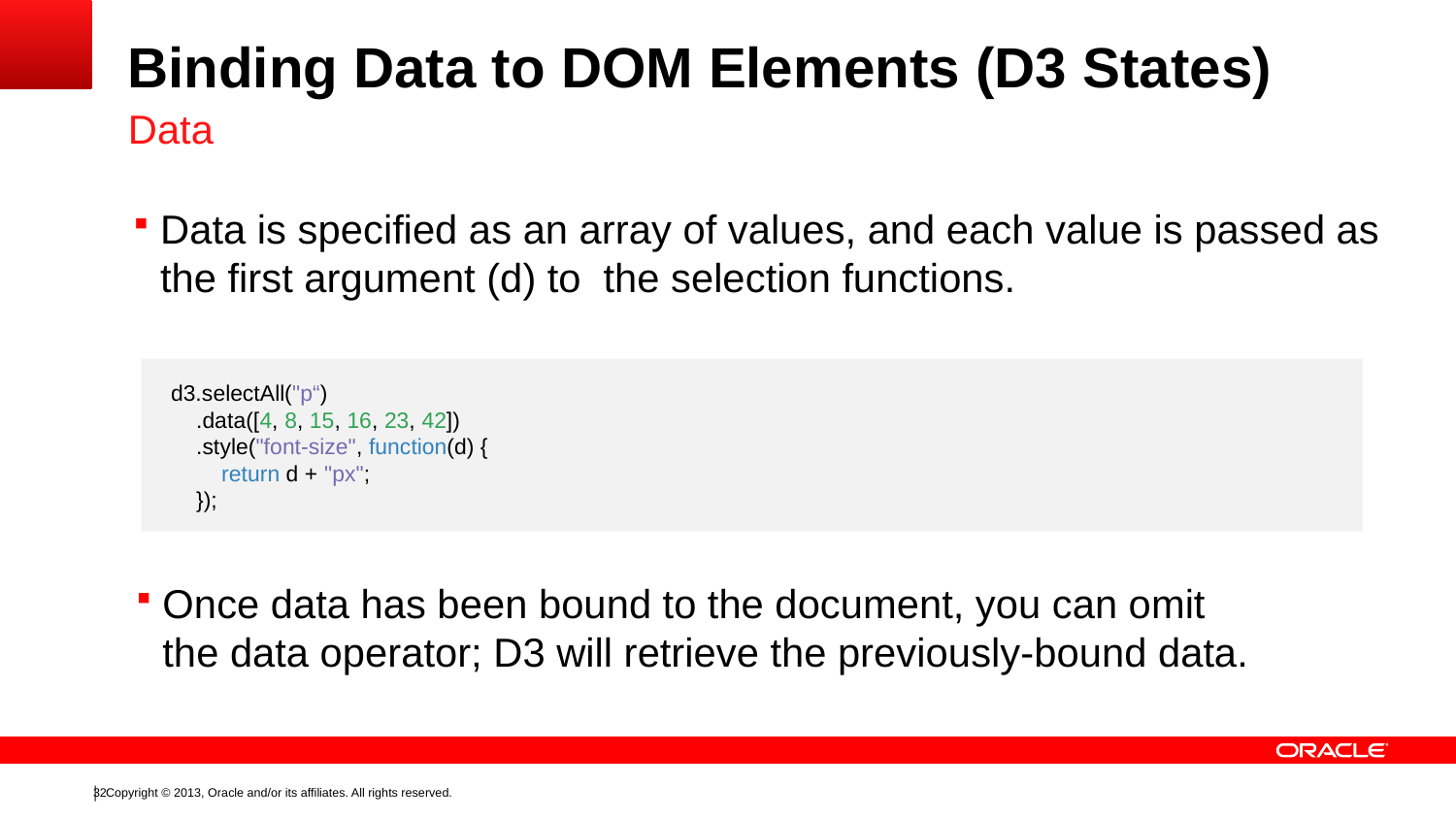

# Binding Data to DOM Elements (D3 States)
Data
Data is specified as an array of values, and each value is passed as the first argument (d) to  the selection functions.

d3.selectAll("p“)
    .data([4, 8, 15, 16, 23, 42])
    .style("font-size", function(d) {
        return d + "px";
    });
Once data has been bound to the document, you can omit the data operator; D3 will retrieve the previously-bound data.